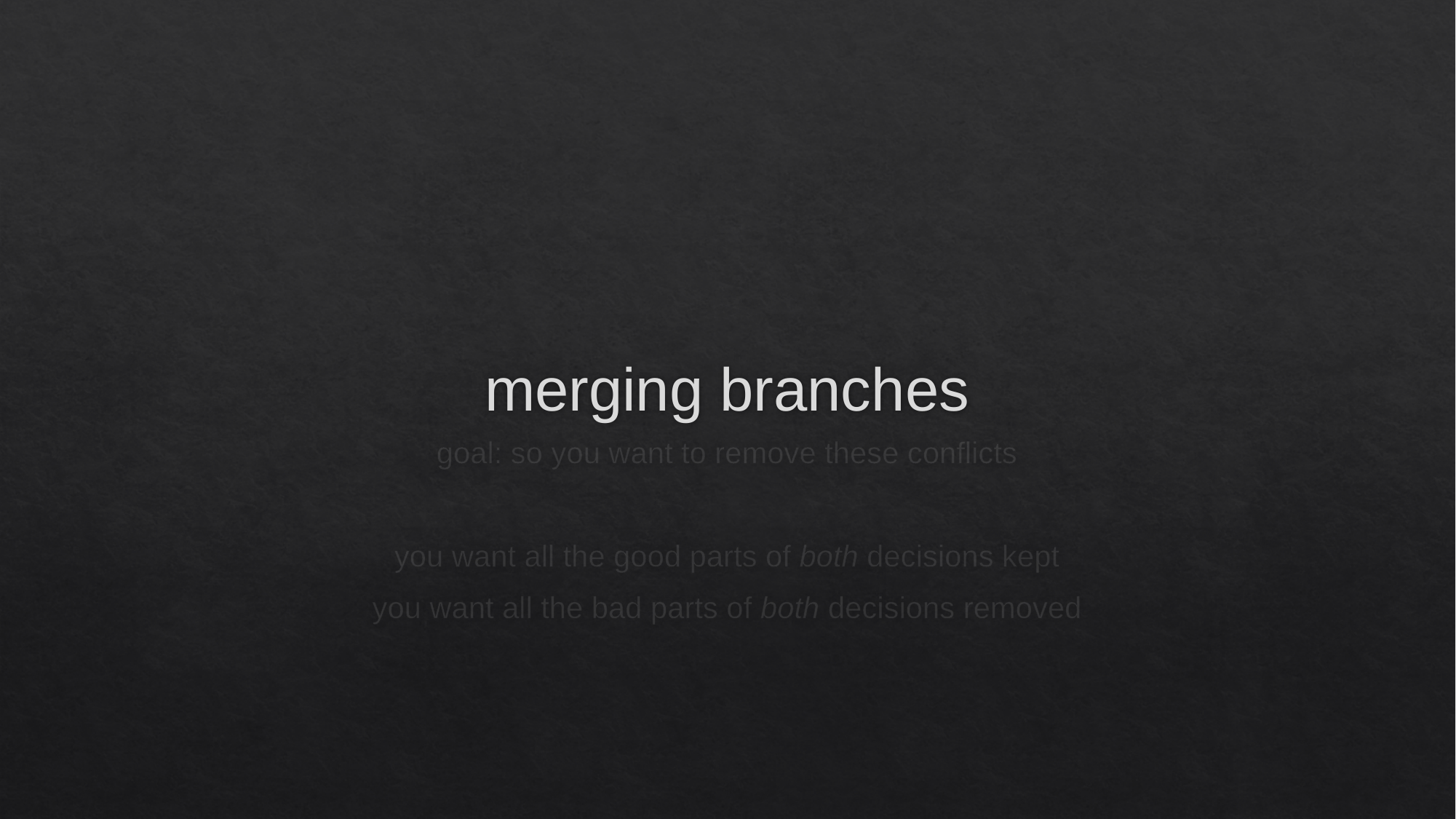

# merging branches
goal: so you want to remove these conflicts

you want all the good parts of both decisions kept
you want all the bad parts of both decisions removed